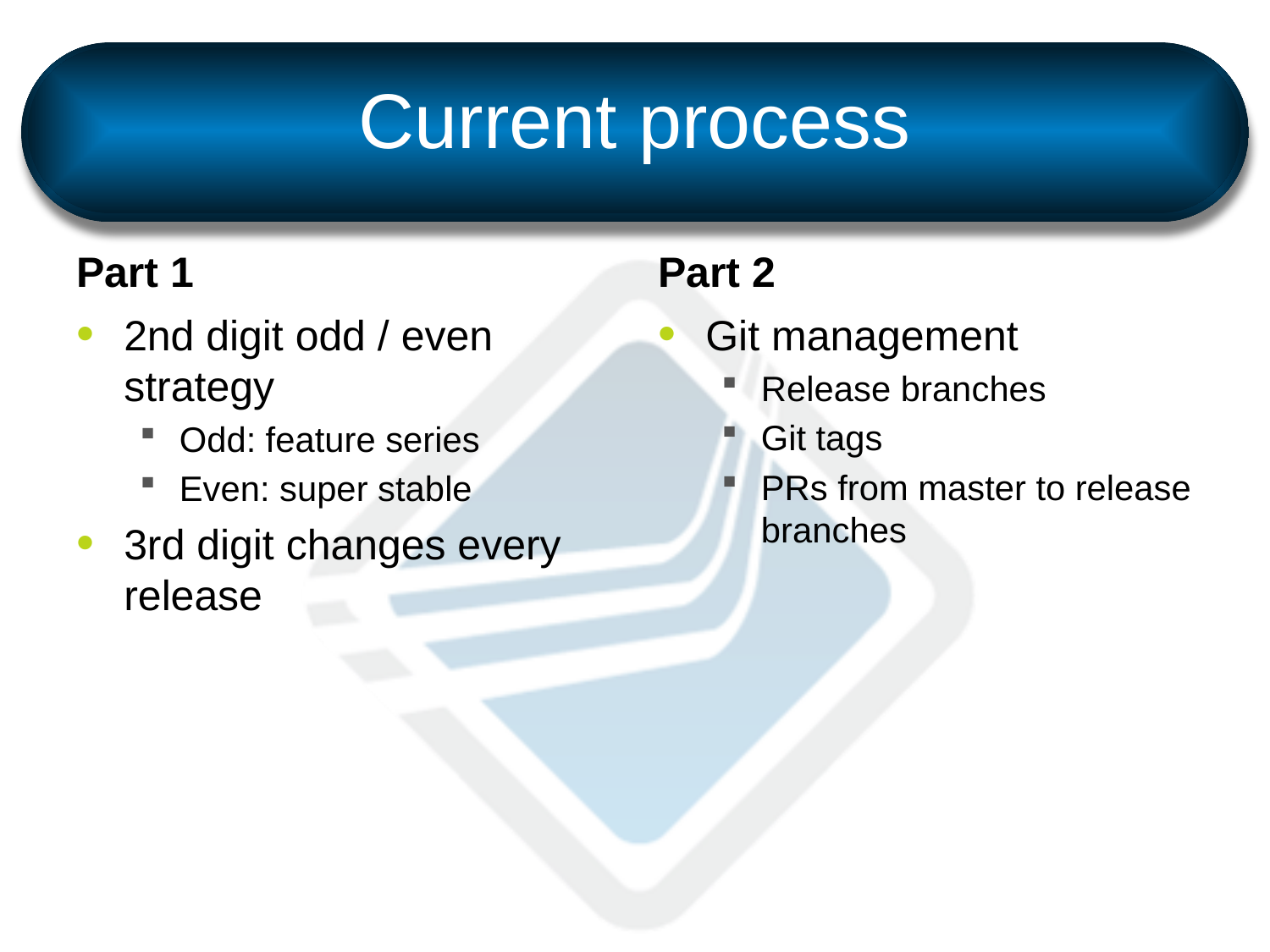

# Current process
Part 1
Part 2
2nd digit odd / even strategy
Odd: feature series
Even: super stable
3rd digit changes every release
Git management
Release branches
Git tags
PRs from master to release branches